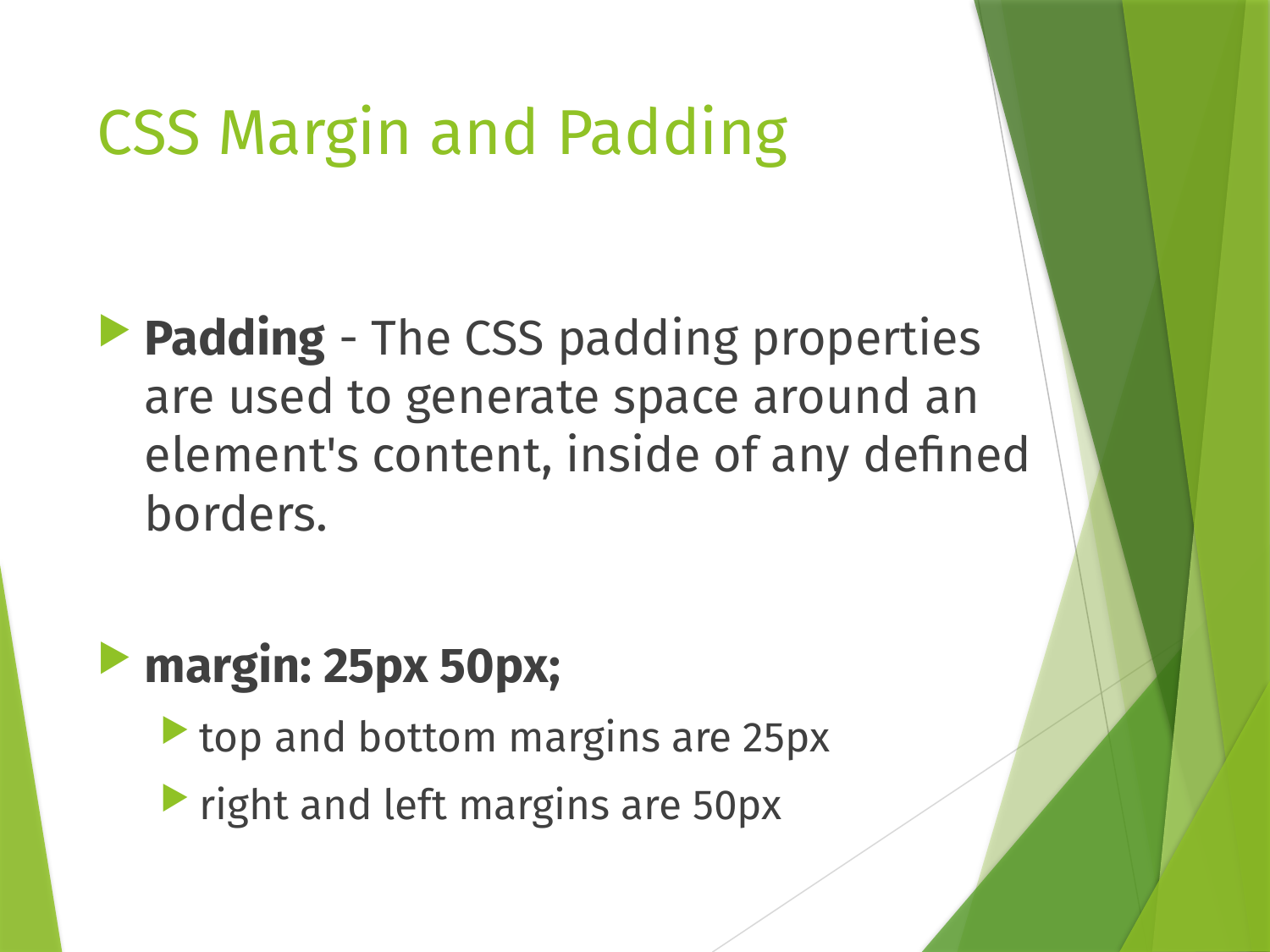

# CSS Margin and Padding
Padding - The CSS padding properties are used to generate space around an element's content, inside of any defined borders.

margin: 25px 50px;
top and bottom margins are 25px
right and left margins are 50px